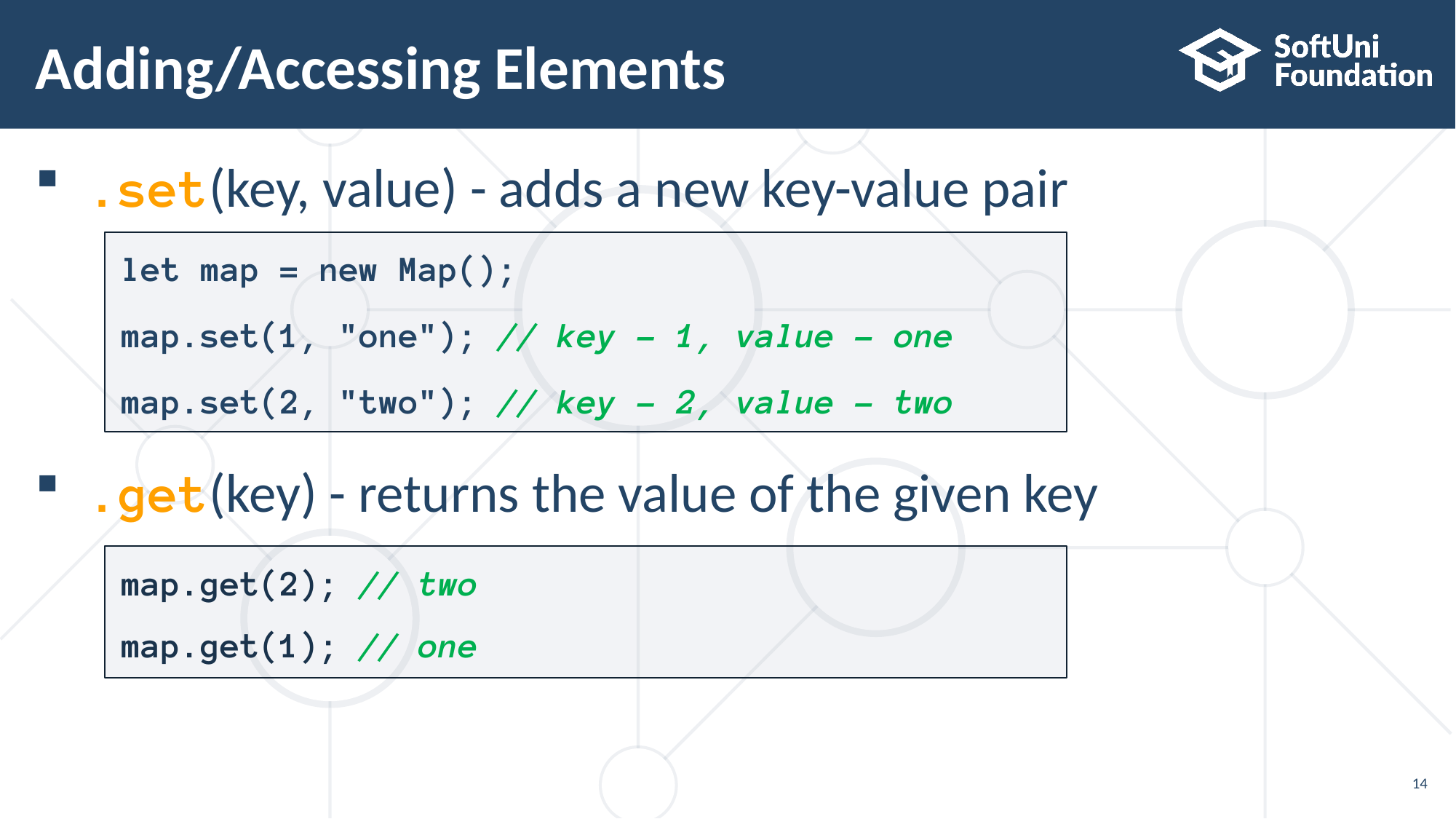

# Adding/Accessing Elements
.set(key, value) - adds a new key-value pair
.get(key) - returns the value of the given key
let map = new Map();
map.set(1, "one"); // key - 1, value - one
map.set(2, "two"); // key - 2, value - two
map.get(2); // two
map.get(1); // one
14